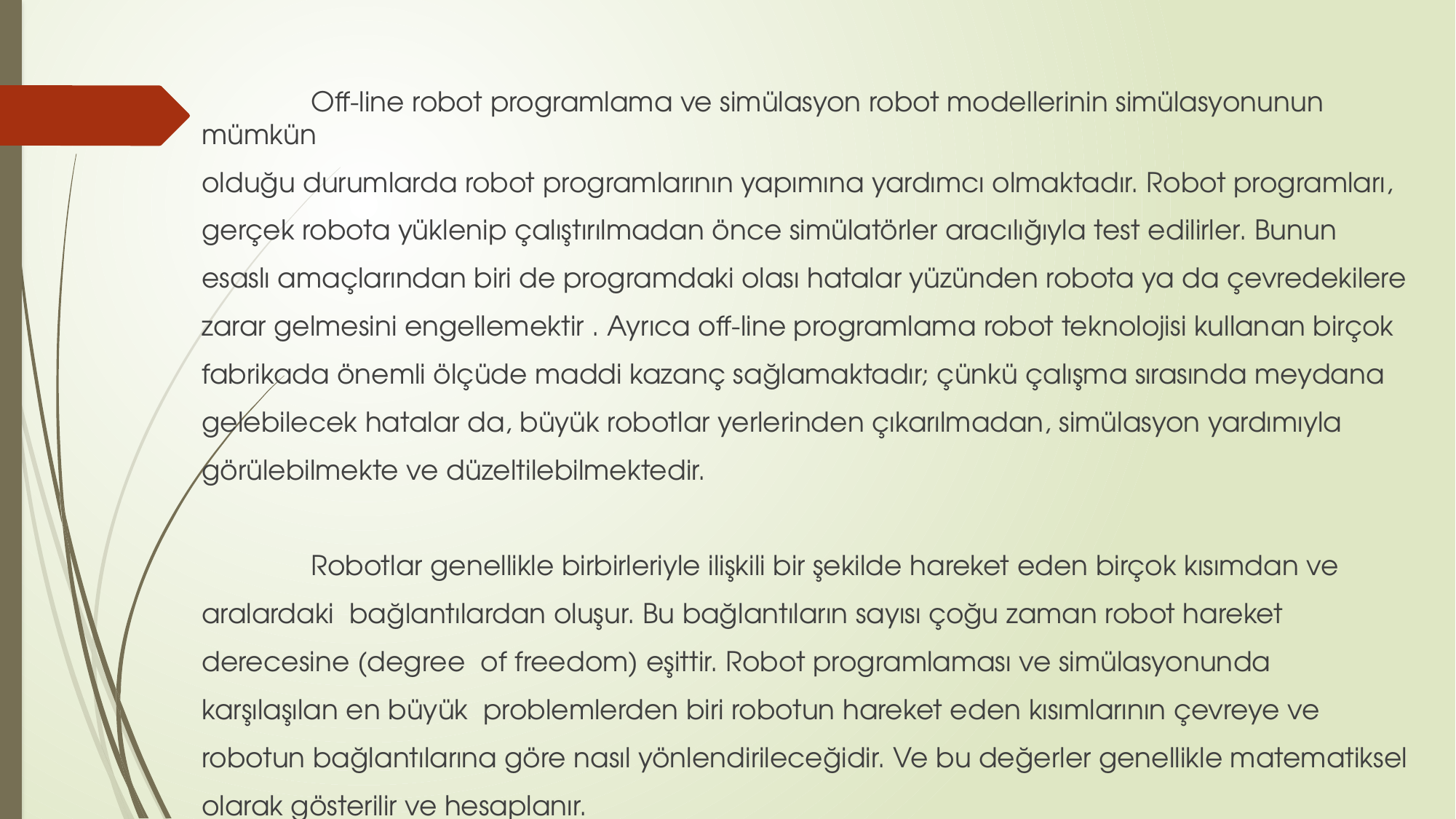

Off-line robot programlama ve simülasyon robot modellerinin simülasyonunun mümkün
olduğu durumlarda robot programlarının yapımına yardımcı olmaktadır. Robot programları,
gerçek robota yüklenip çalıştırılmadan önce simülatörler aracılığıyla test edilirler. Bunun
esaslı amaçlarından biri de programdaki olası hatalar yüzünden robota ya da çevredekilere
zarar gelmesini engellemektir . Ayrıca off-line programlama robot teknolojisi kullanan birçok
fabrikada önemli ölçüde maddi kazanç sağlamaktadır; çünkü çalışma sırasında meydana
gelebilecek hatalar da, büyük robotlar yerlerinden çıkarılmadan, simülasyon yardımıyla
görülebilmekte ve düzeltilebilmektedir.

	Robotlar genellikle birbirleriyle ilişkili bir şekilde hareket eden birçok kısımdan ve
aralardaki  bağlantılardan oluşur. Bu bağlantıların sayısı çoğu zaman robot hareket
derecesine (degree  of freedom) eşittir. Robot programlaması ve simülasyonunda
karşılaşılan en büyük  problemlerden biri robotun hareket eden kısımlarının çevreye ve
robotun bağlantılarına göre nasıl yönlendirileceğidir. Ve bu değerler genellikle matematiksel
olarak gösterilir ve hesaplanır.